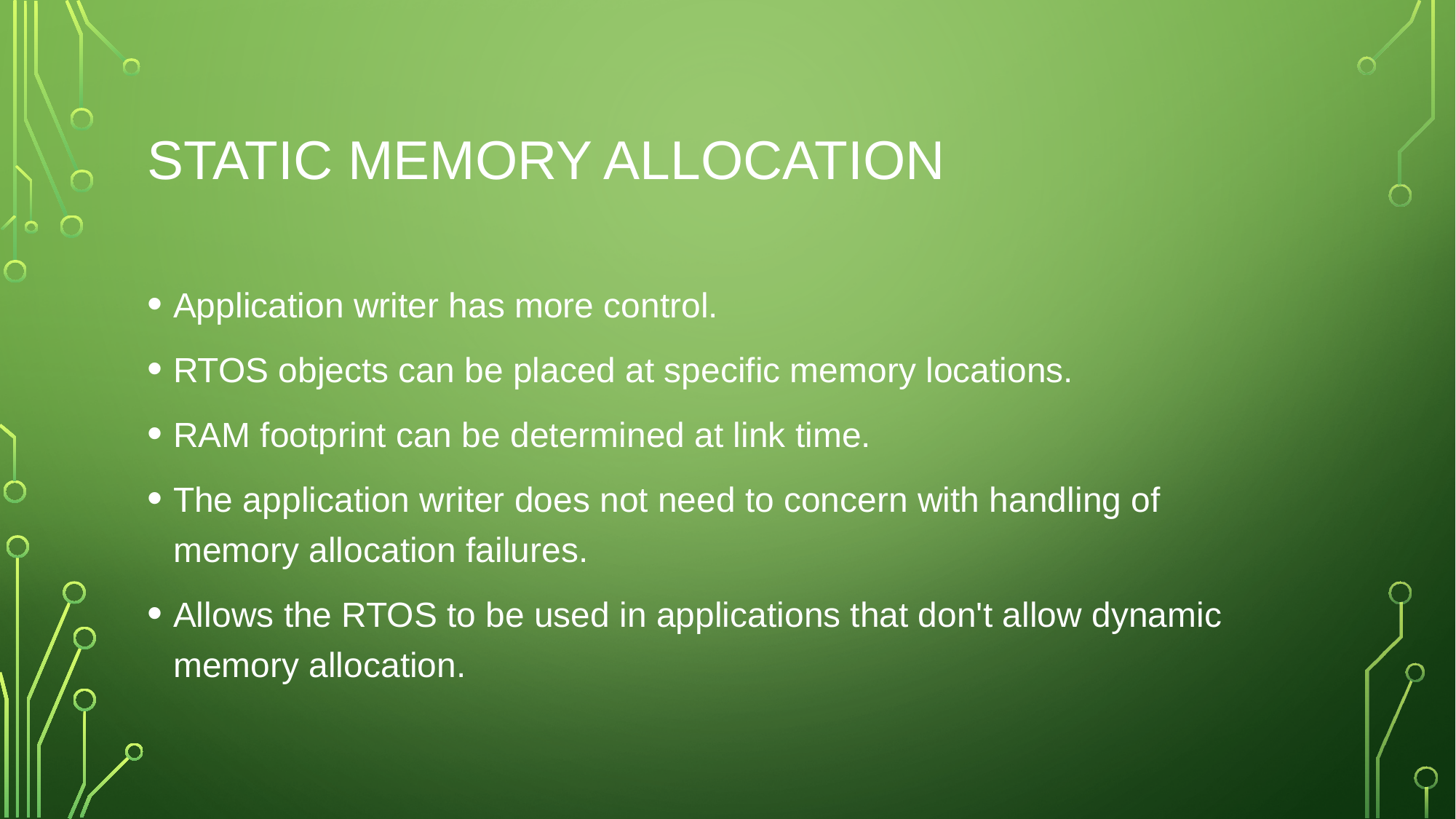

# Static memory allocation
Application writer has more control.
RTOS objects can be placed at specific memory locations.
RAM footprint can be determined at link time.
The application writer does not need to concern with handling of memory allocation failures.
Allows the RTOS to be used in applications that don't allow dynamic memory allocation.